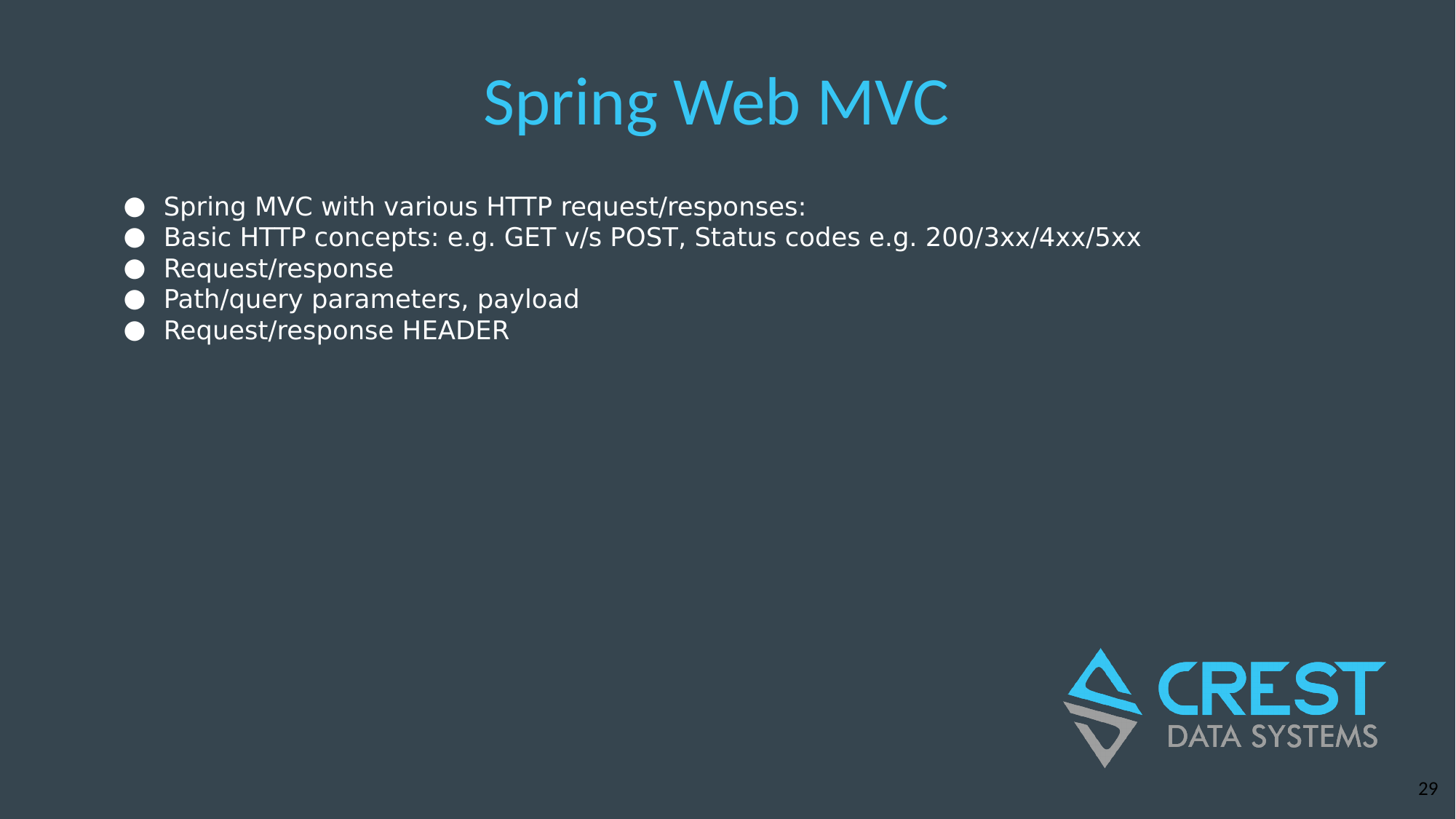

# Spring Web MVC
Spring MVC with various HTTP request/responses:
Basic HTTP concepts: e.g. GET v/s POST, Status codes e.g. 200/3xx/4xx/5xx
Request/response
Path/query parameters, payload
Request/response HEADER

29